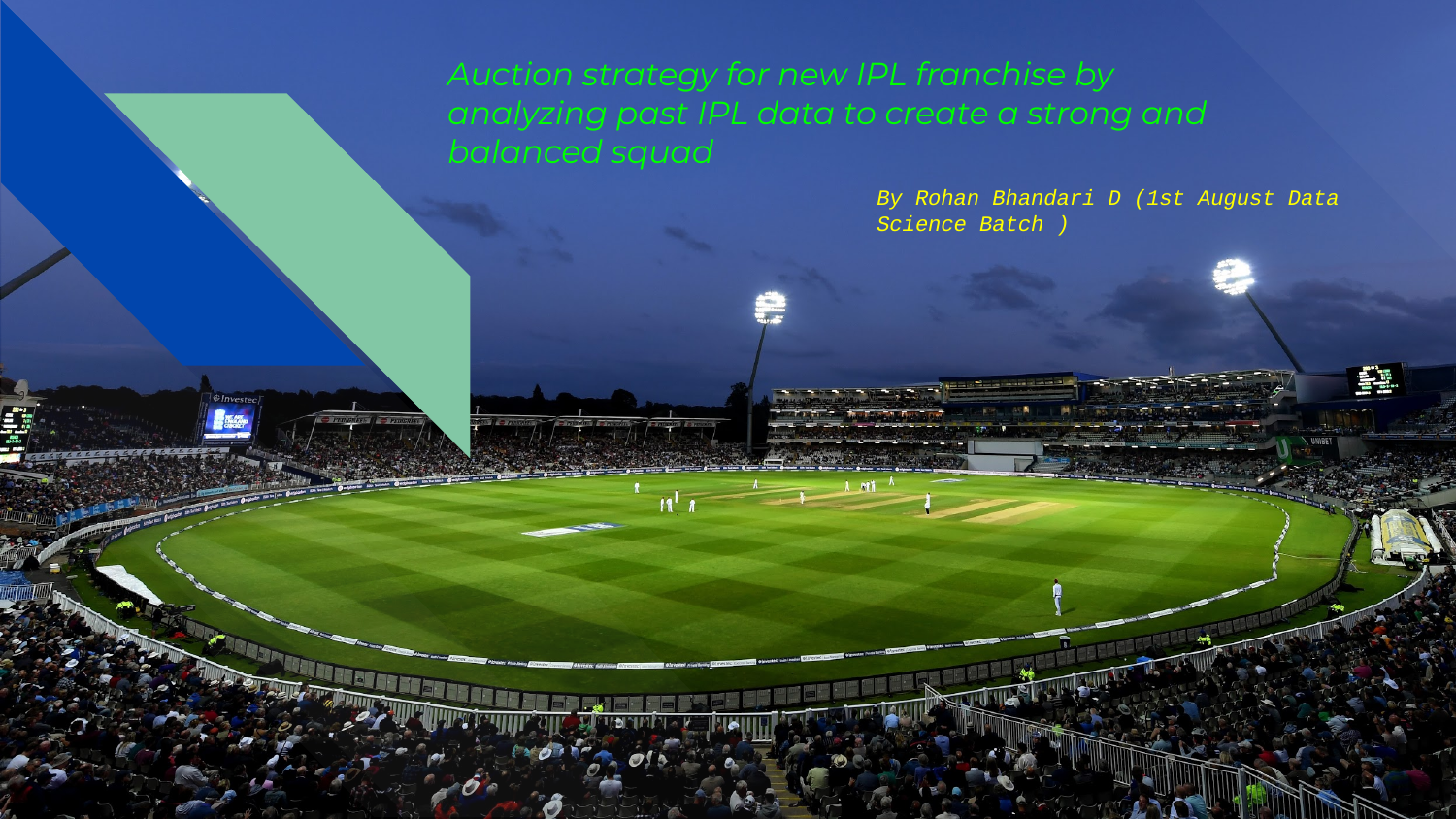

# Auction strategy for new IPL franchise by analyzing past IPL data to create a strong and balanced squad
By Rohan Bhandari D (1st August Data Science Batch )